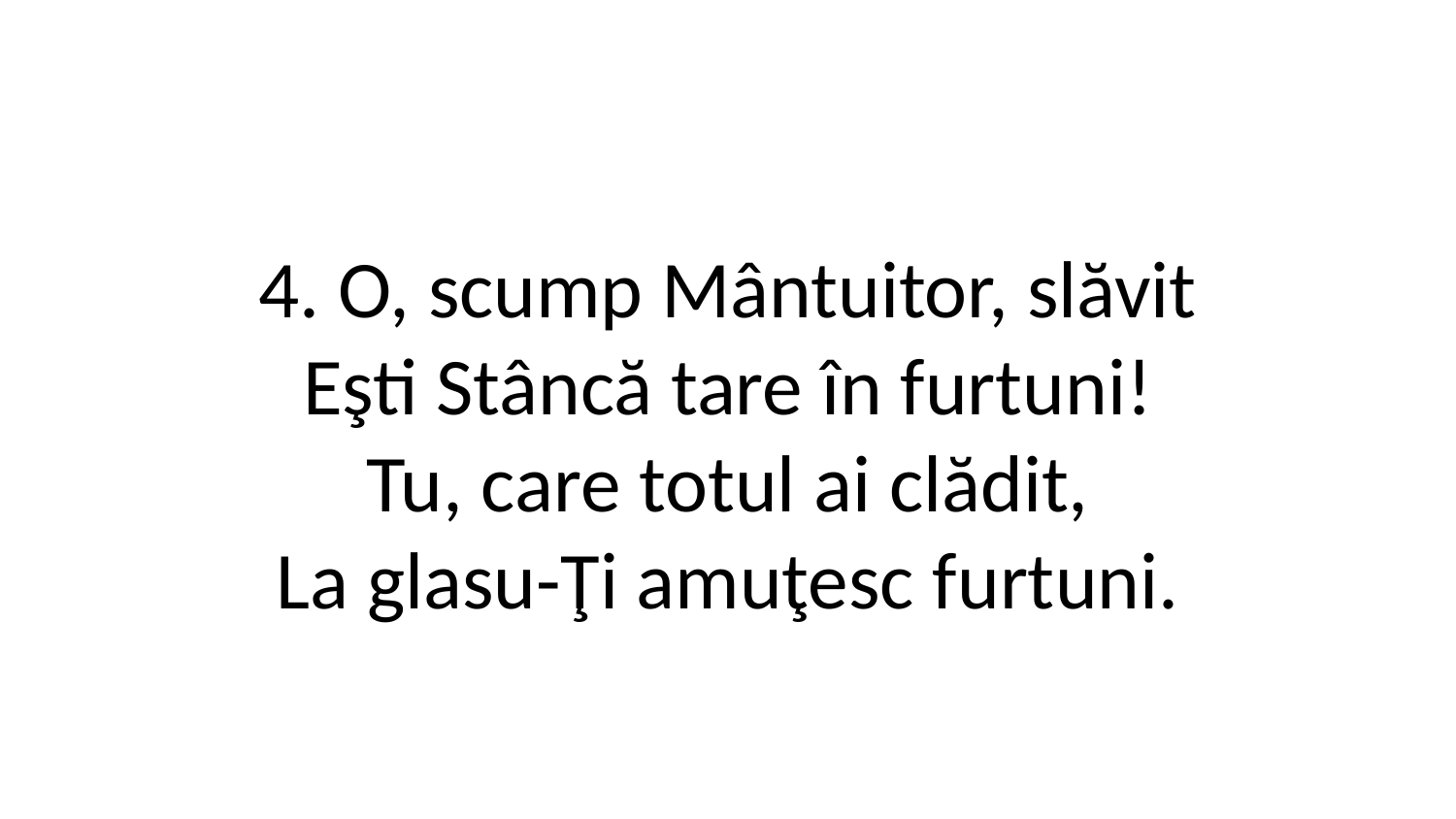

4. O, scump Mântuitor, slăvit
Eşti Stâncă tare în furtuni!
Tu, care totul ai clădit,
La glasu-Ţi amuţesc furtuni.